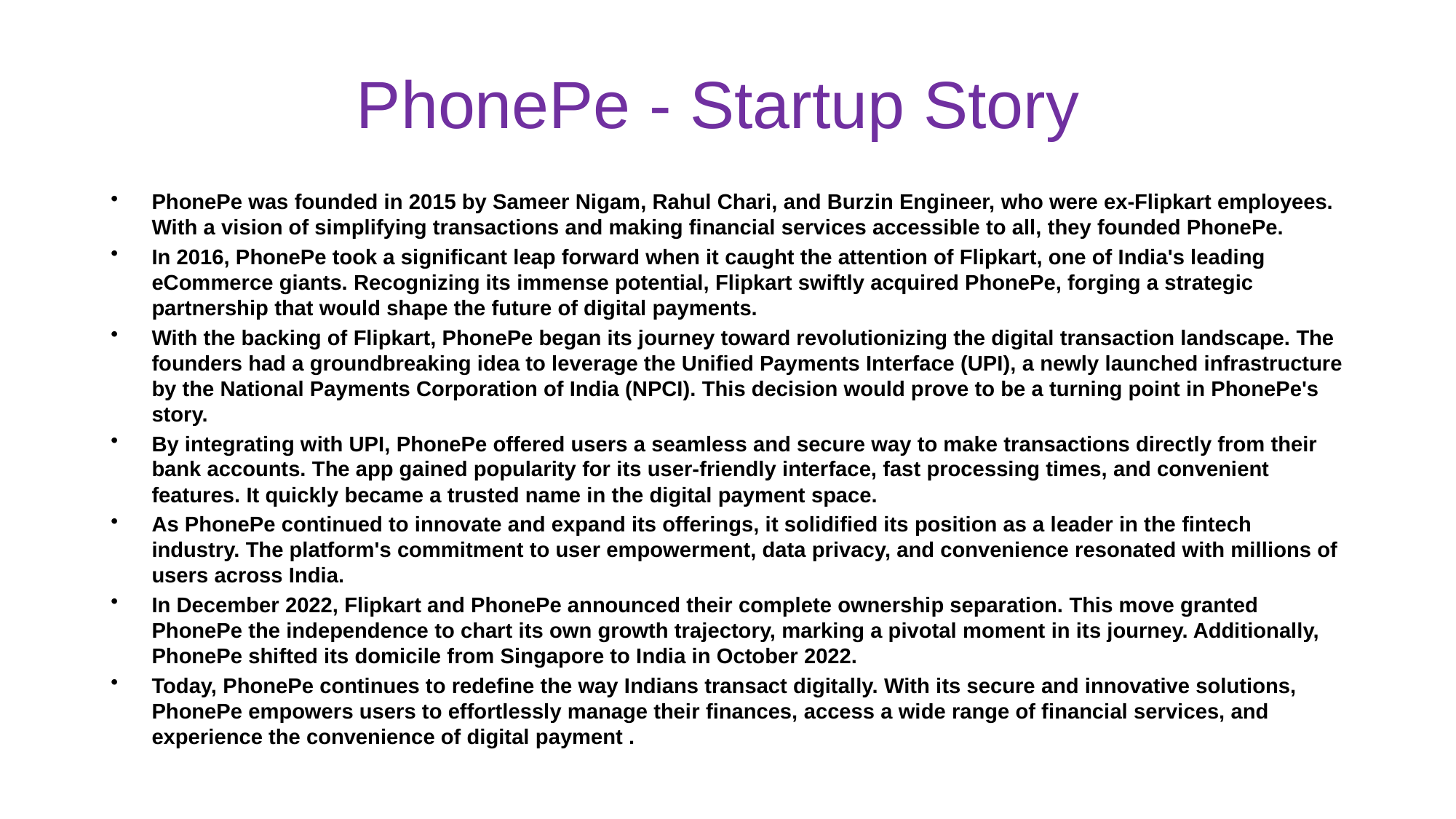

# PhonePe - Startup Story
PhonePe was founded in 2015 by Sameer Nigam, Rahul Chari, and Burzin Engineer, who were ex-Flipkart employees. With a vision of simplifying transactions and making financial services accessible to all, they founded PhonePe.
In 2016, PhonePe took a significant leap forward when it caught the attention of Flipkart, one of India's leading eCommerce giants. Recognizing its immense potential, Flipkart swiftly acquired PhonePe, forging a strategic partnership that would shape the future of digital payments.
With the backing of Flipkart, PhonePe began its journey toward revolutionizing the digital transaction landscape. The founders had a groundbreaking idea to leverage the Unified Payments Interface (UPI), a newly launched infrastructure by the National Payments Corporation of India (NPCI). This decision would prove to be a turning point in PhonePe's story.
By integrating with UPI, PhonePe offered users a seamless and secure way to make transactions directly from their bank accounts. The app gained popularity for its user-friendly interface, fast processing times, and convenient features. It quickly became a trusted name in the digital payment space.
As PhonePe continued to innovate and expand its offerings, it solidified its position as a leader in the fintech industry. The platform's commitment to user empowerment, data privacy, and convenience resonated with millions of users across India.
In December 2022, Flipkart and PhonePe announced their complete ownership separation. This move granted PhonePe the independence to chart its own growth trajectory, marking a pivotal moment in its journey. Additionally, PhonePe shifted its domicile from Singapore to India in October 2022.
Today, PhonePe continues to redefine the way Indians transact digitally. With its secure and innovative solutions, PhonePe empowers users to effortlessly manage their finances, access a wide range of financial services, and experience the convenience of digital payment .